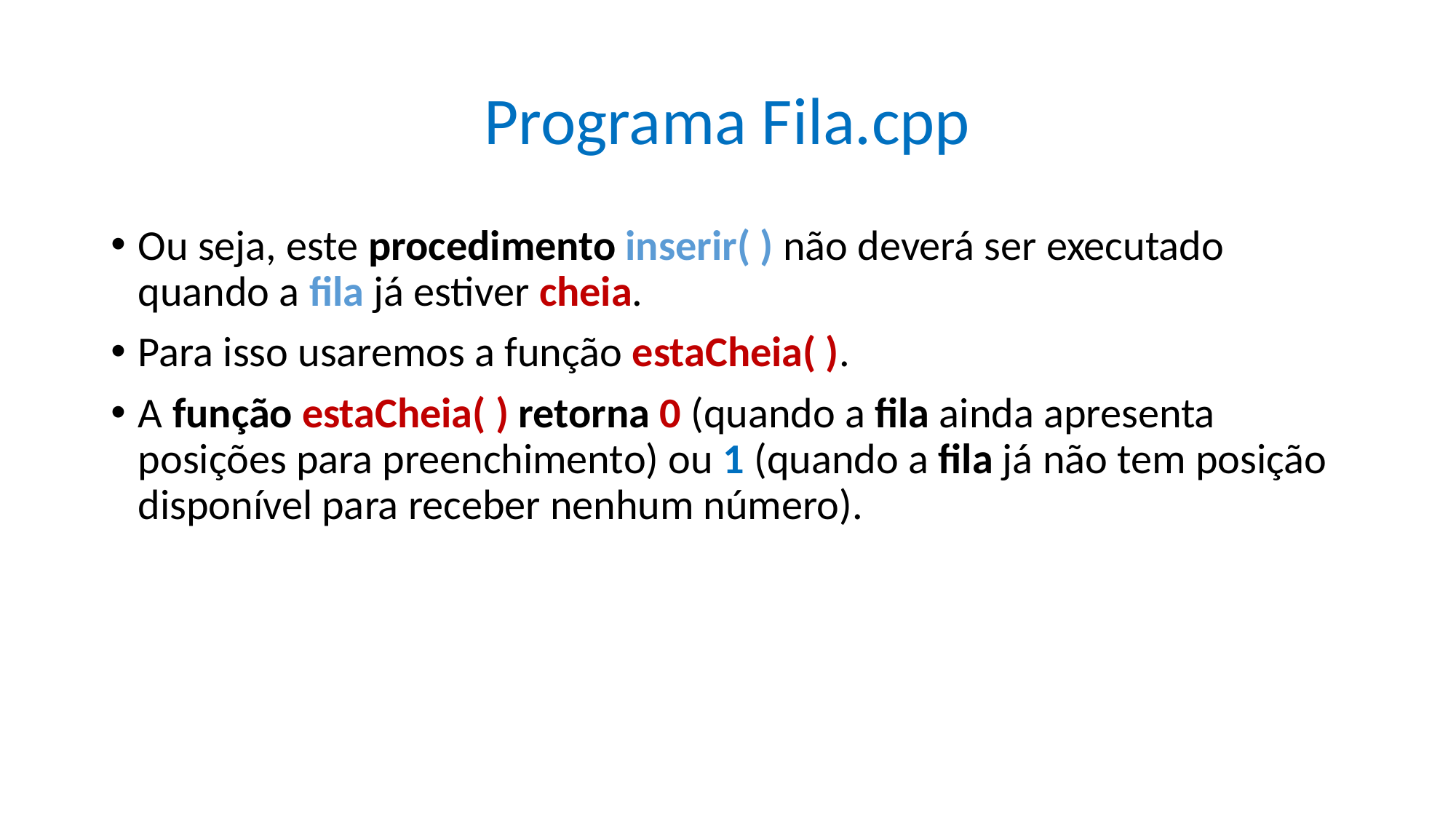

# Programa Fila.cpp
Ou seja, este procedimento inserir( ) não deverá ser executado quando a fila já estiver cheia.
Para isso usaremos a função estaCheia( ).
A função estaCheia( ) retorna 0 (quando a fila ainda apresenta posições para preenchimento) ou 1 (quando a fila já não tem posição disponível para receber nenhum número).